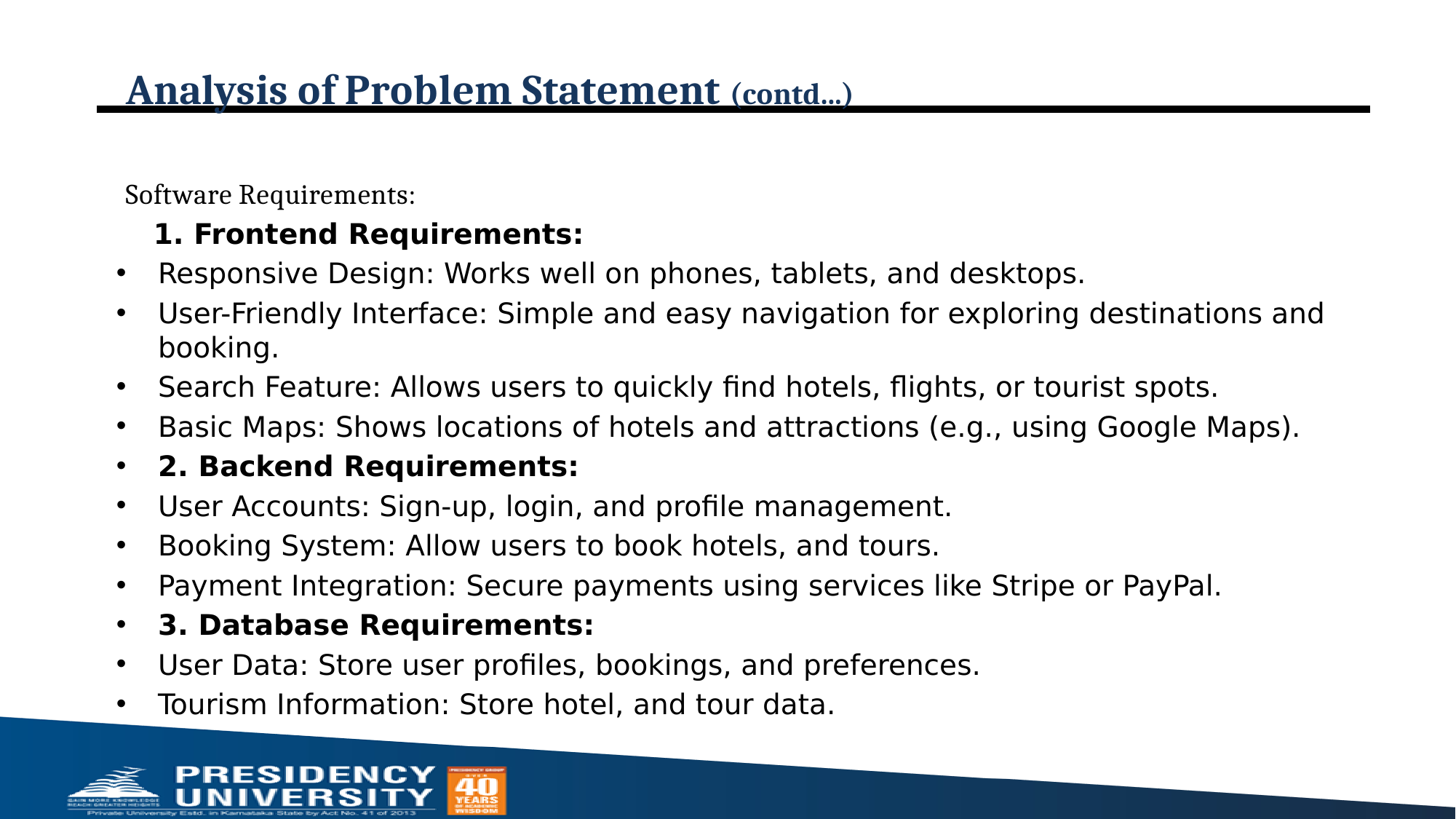

# Analysis of Problem Statement (contd...)
Software Requirements:
      1. Frontend Requirements:
Responsive Design: Works well on phones, tablets, and desktops.
User-Friendly Interface: Simple and easy navigation for exploring destinations and booking.
Search Feature: Allows users to quickly find hotels, flights, or tourist spots.
Basic Maps: Shows locations of hotels and attractions (e.g., using Google Maps).
2. Backend Requirements:
User Accounts: Sign-up, login, and profile management.
Booking System: Allow users to book hotels, and tours.
Payment Integration: Secure payments using services like Stripe or PayPal.
3. Database Requirements:
User Data: Store user profiles, bookings, and preferences.
Tourism Information: Store hotel, and tour data.